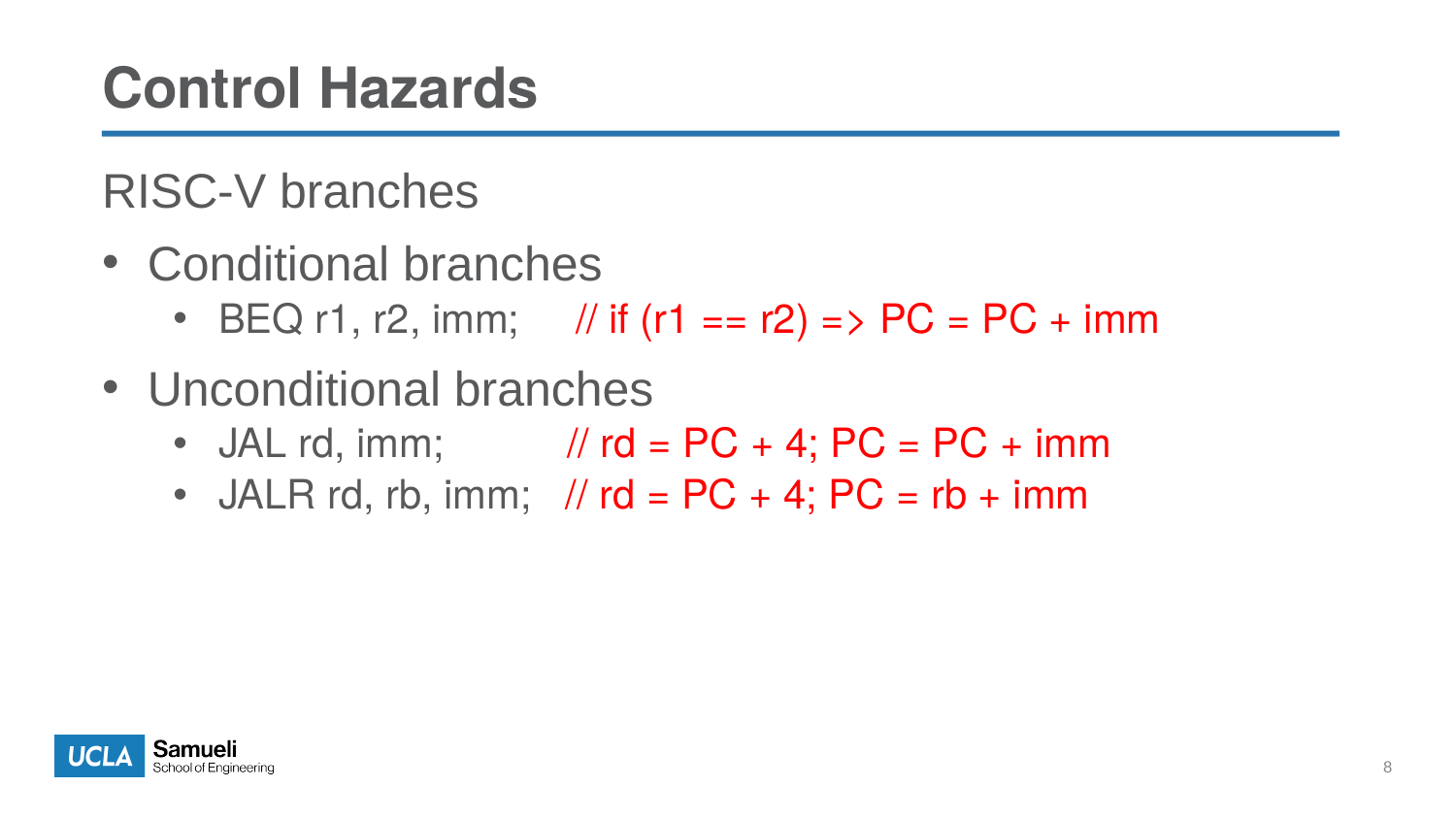

Control Hazards
RISC-V branches
Conditional branches
BEQ r1, r2, imm;     // if (r1 == r2) => PC = PC + imm
Unconditional branches
JAL rd, imm;           // rd = PC + 4; PC = PC + imm
JALR rd, rb, imm;   // rd = PC + 4; PC = rb + imm
8